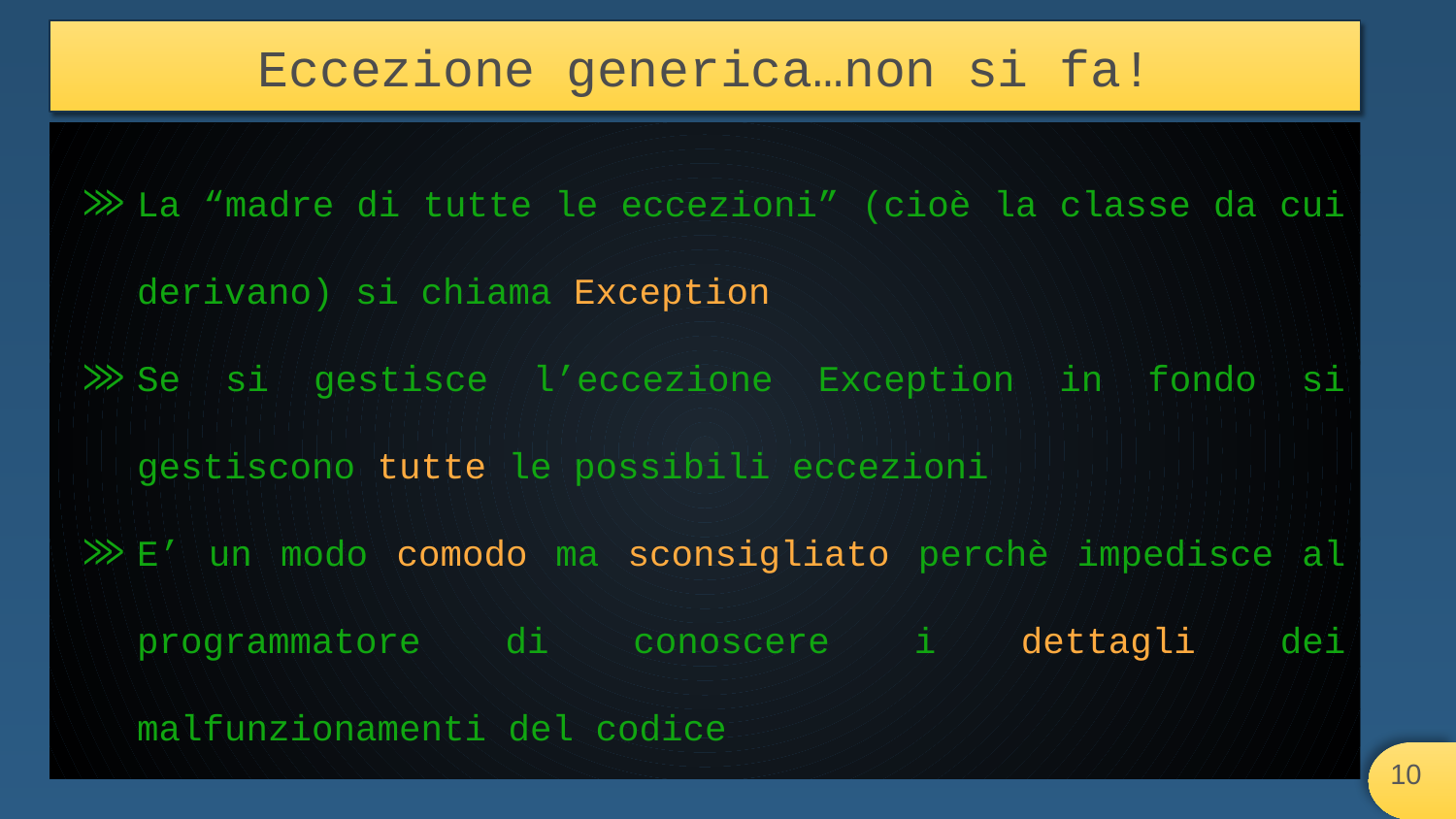

# Eccezione generica…non si fa!
La “madre di tutte le eccezioni” (cioè la classe da cui derivano) si chiama Exception
Se si gestisce l’eccezione Exception in fondo si gestiscono tutte le possibili eccezioni
E’ un modo comodo ma sconsigliato perchè impedisce al programmatore di conoscere i dettagli dei malfunzionamenti del codice
10